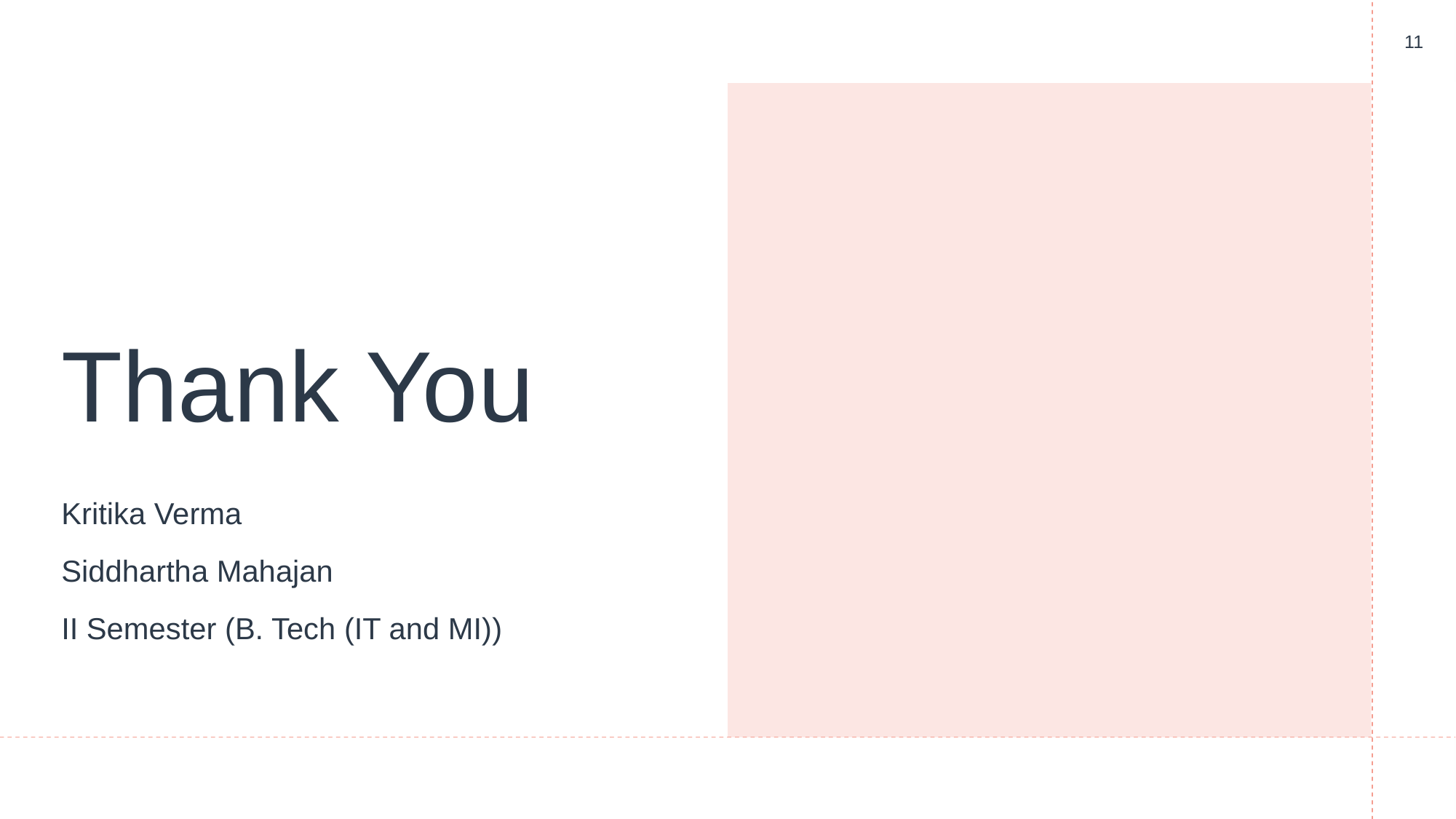

11
# Thank You
Kritika Verma
Siddhartha Mahajan
II Semester (B. Tech (IT and MI))